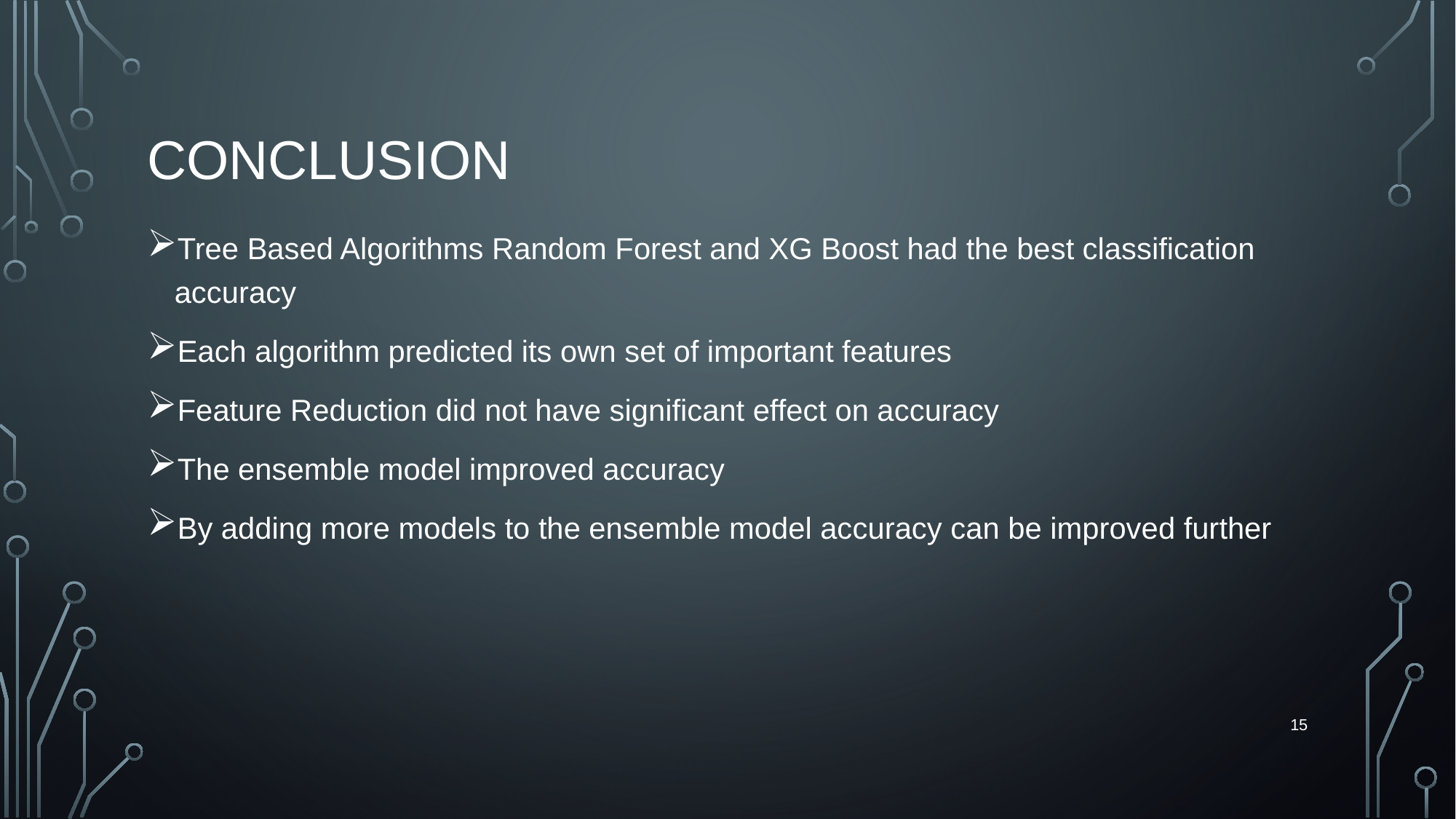

# Conclusion
Tree Based Algorithms Random Forest and XG Boost had the best classification accuracy
Each algorithm predicted its own set of important features
Feature Reduction did not have significant effect on accuracy
The ensemble model improved accuracy
By adding more models to the ensemble model accuracy can be improved further
15